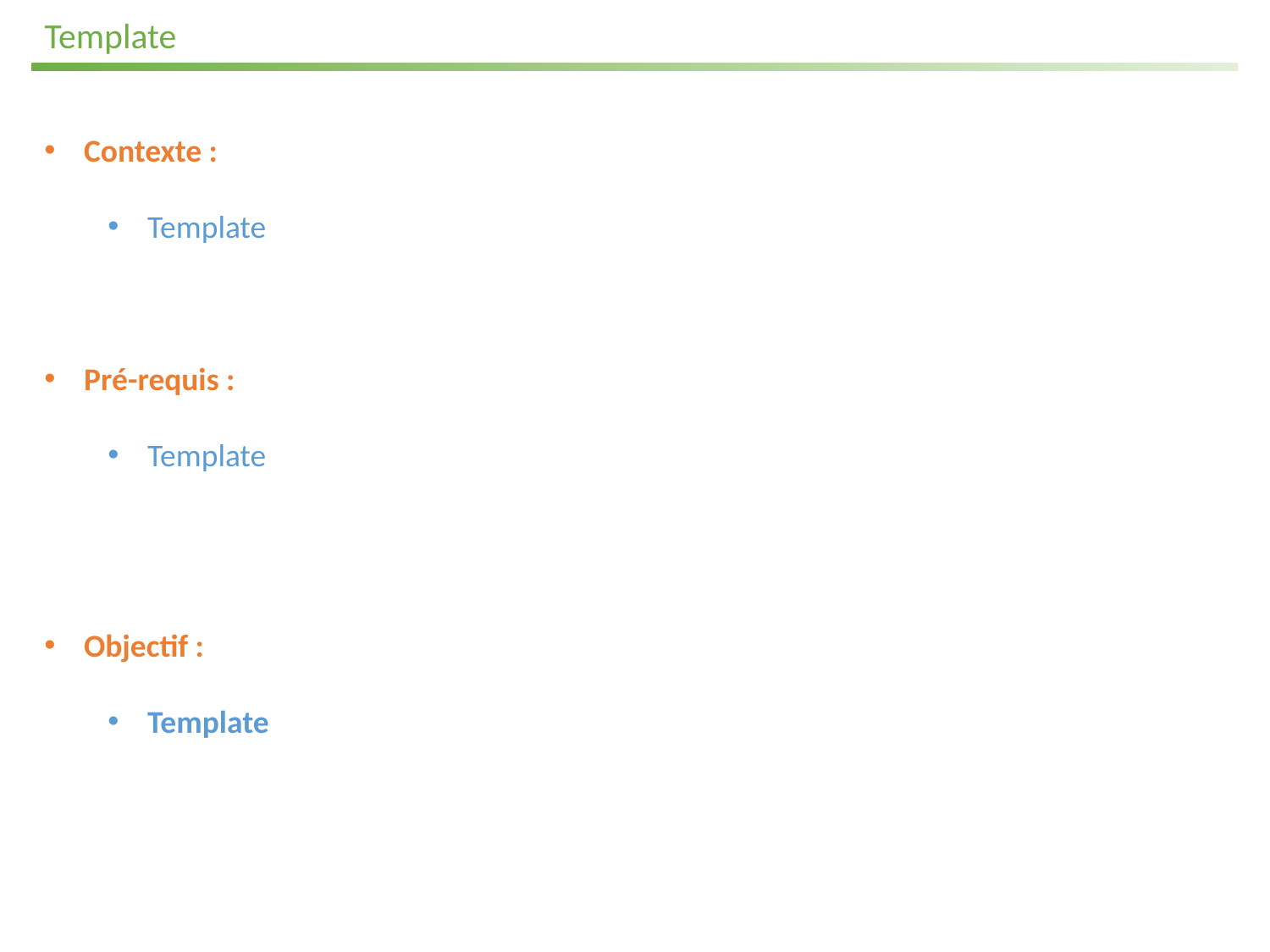

# Template

Contexte :

Template

Pré-requis :

Template

Objectif :

Template